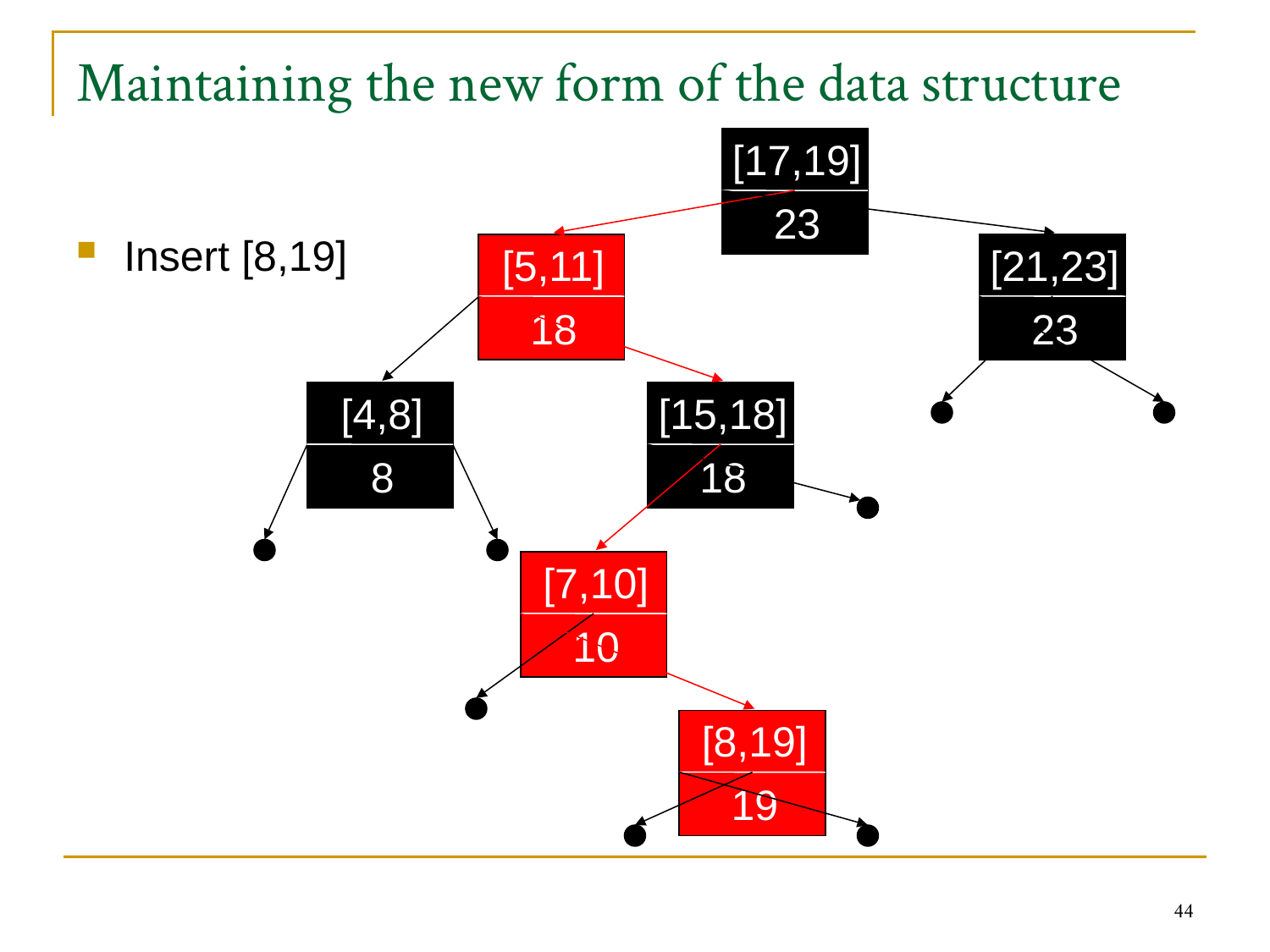

# Maintaining the new form of the data structure
[17,19]

23
Insert [8,19]
[5,11]
[21,23]

18

23
[4,8]
[15,18]

8

18

[7,10]

10

[8,19]

19

44